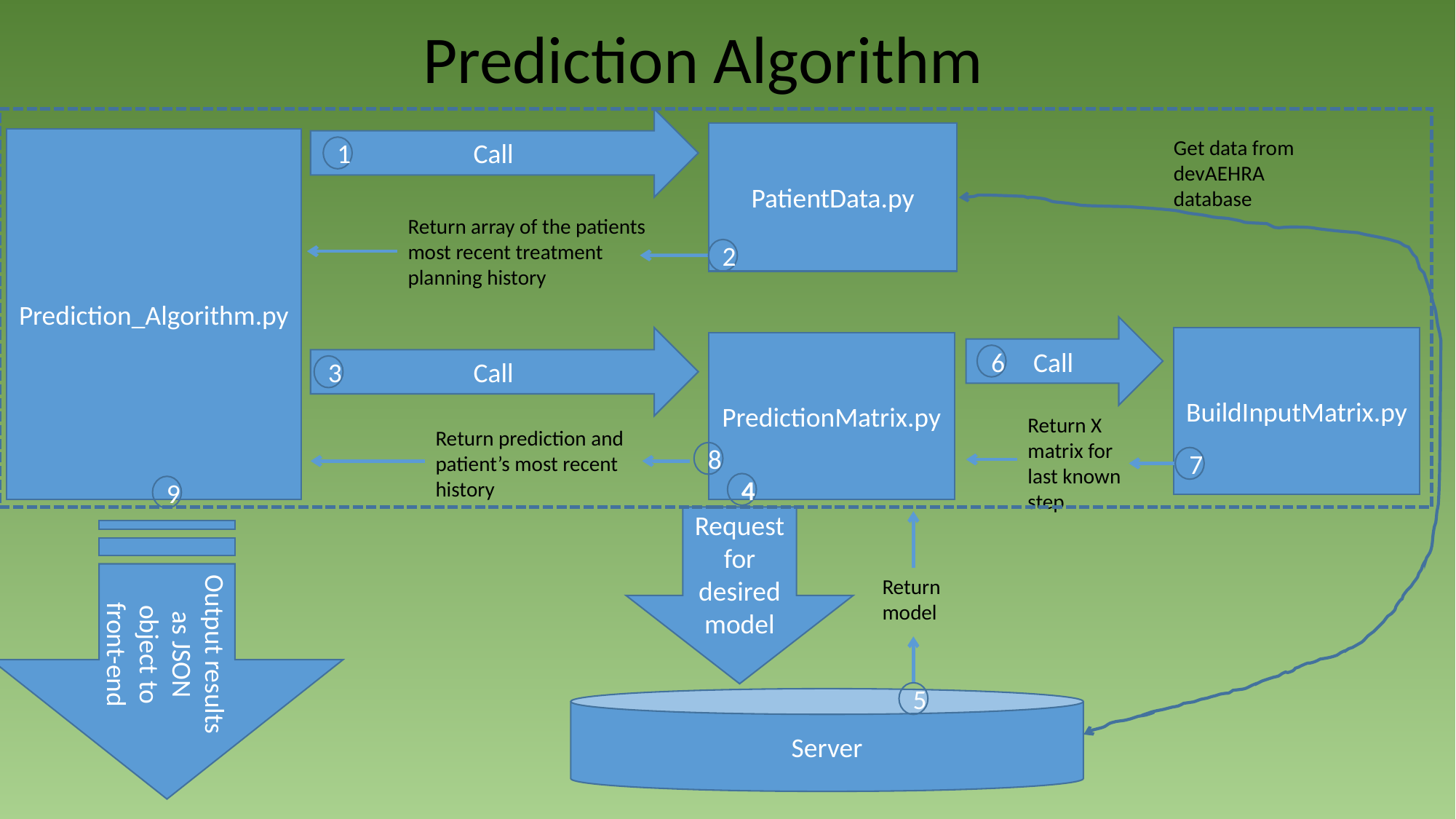

# Prediction Algorithm
Call

PatientData.py
Prediction_Algorithm.py
Get data from devAEHRA database
1

Return array of the patients most recent treatment planning history
2
Call
Call
BuildInputMatrix.py
PredictionMatrix.py
6
3
Return X matrix for last known step
Return prediction and patient’s most recent history
8
7
4
9
Output results as JSON object to front-end
Request
for desired model
Return model
5
Server